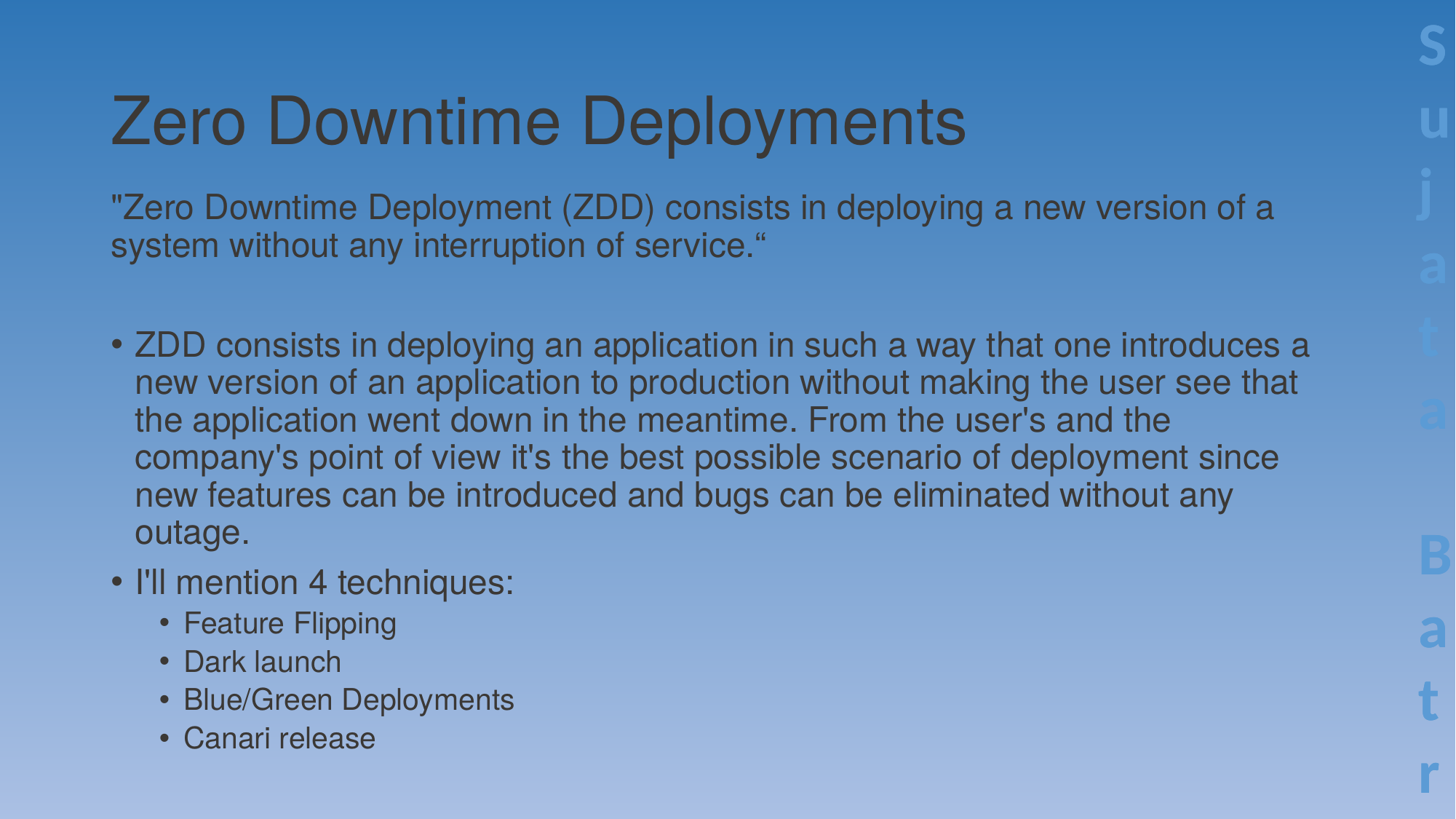

# Zero Downtime Deployments
"Zero Downtime Deployment (ZDD) consists in deploying a new version of a system without any interruption of service.“

ZDD consists in deploying an application in such a way that one introduces a new version of an application to production without making the user see that the application went down in the meantime. From the user's and the company's point of view it's the best possible scenario of deployment since new features can be introduced and bugs can be eliminated without any outage.
I'll mention 4 techniques:
Feature Flipping
Dark launch
Blue/Green Deployments
Canari release